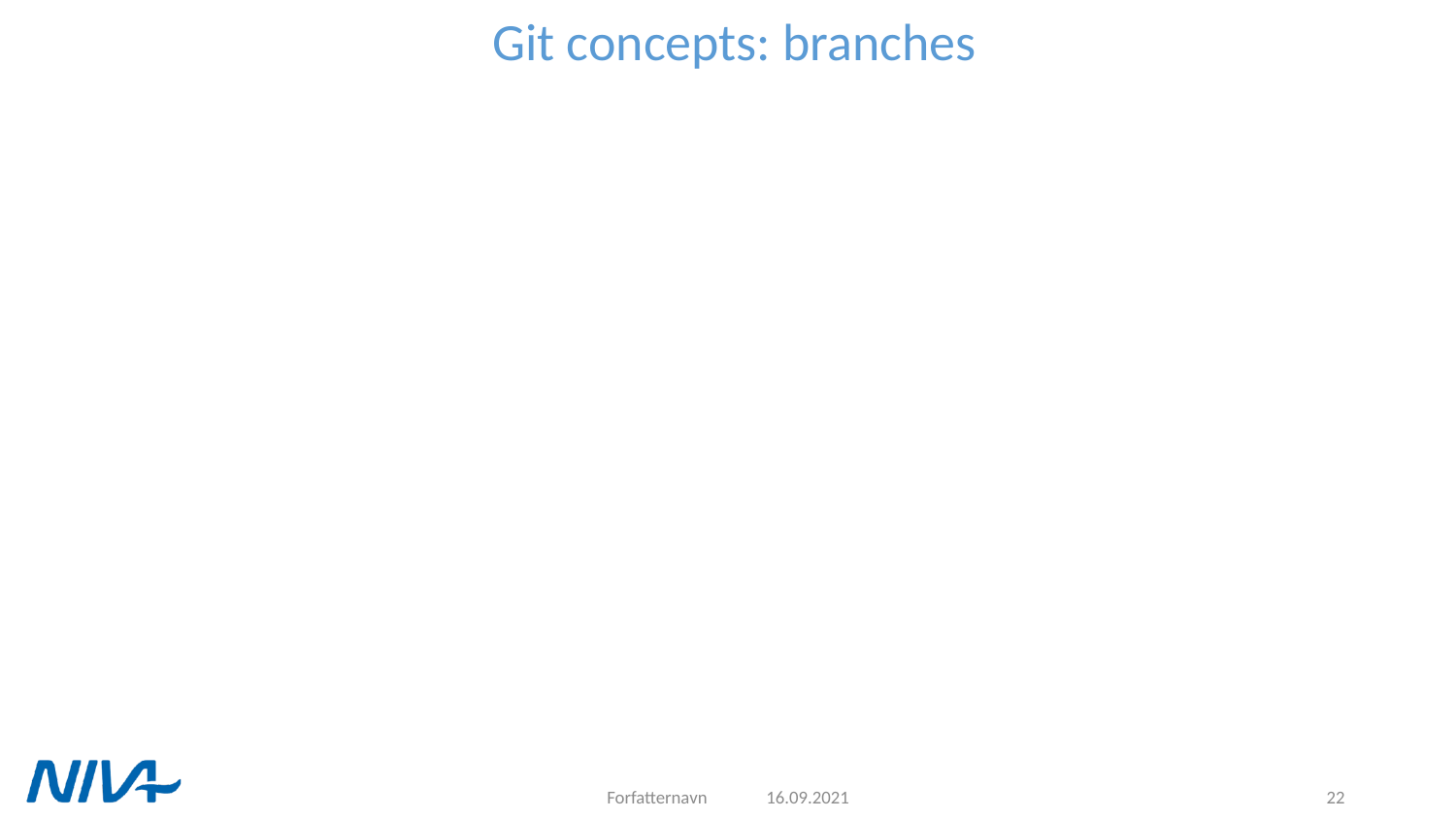

# Git concepts: branches

Forfatternavn

16.09.2021
22